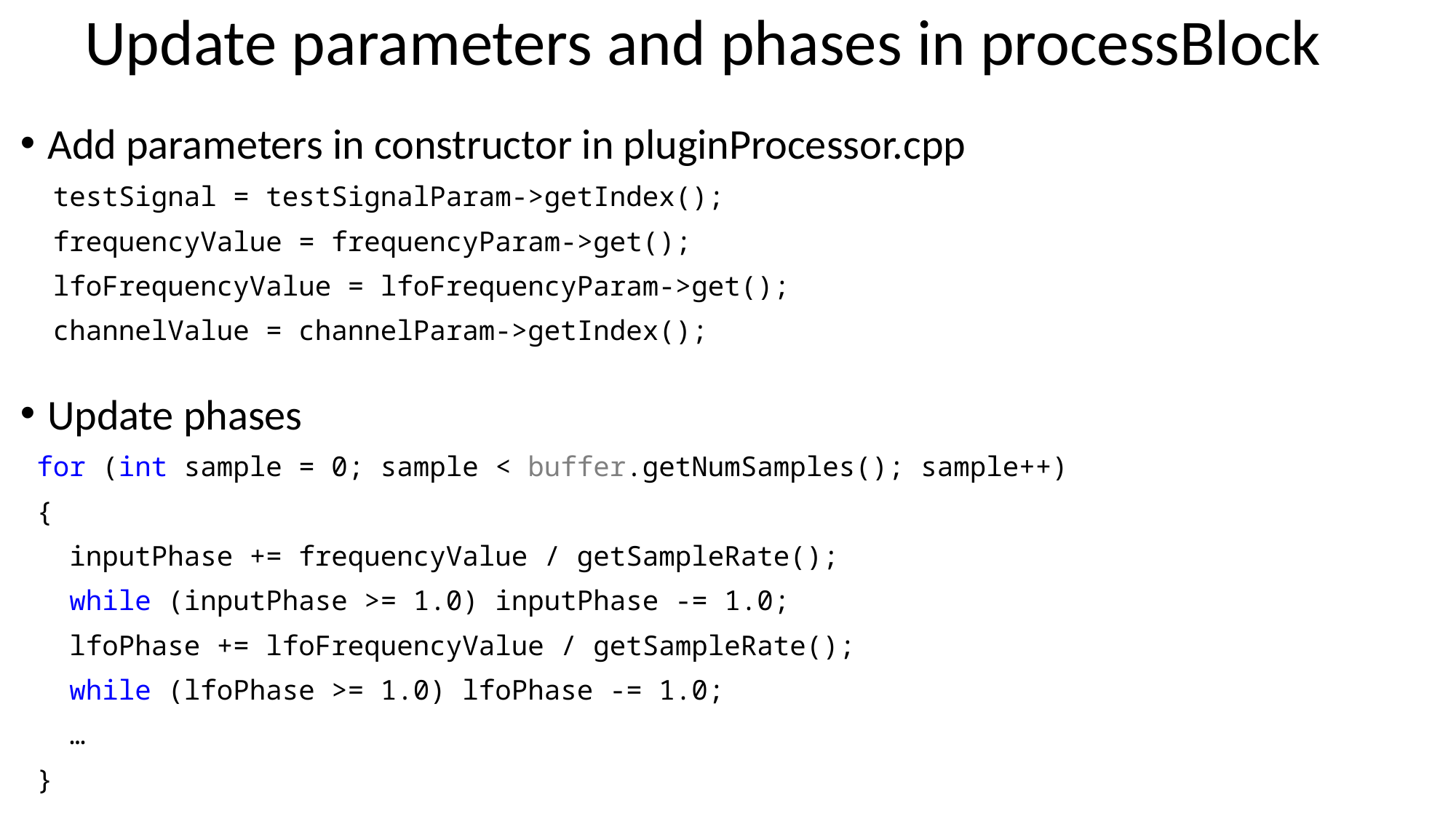

# Update parameters and phases in processBlock
Add parameters in constructor in pluginProcessor.cpp
  testSignal = testSignalParam->getIndex();
  frequencyValue = frequencyParam->get();
  lfoFrequencyValue = lfoFrequencyParam->get();
  channelValue = channelParam->getIndex();

Update phases
 for (int sample = 0; sample < buffer.getNumSamples(); sample++)
 {
   inputPhase += frequencyValue / getSampleRate();
   while (inputPhase >= 1.0) inputPhase -= 1.0;
   lfoPhase += lfoFrequencyValue / getSampleRate();
   while (lfoPhase >= 1.0) lfoPhase -= 1.0;
   …
 }